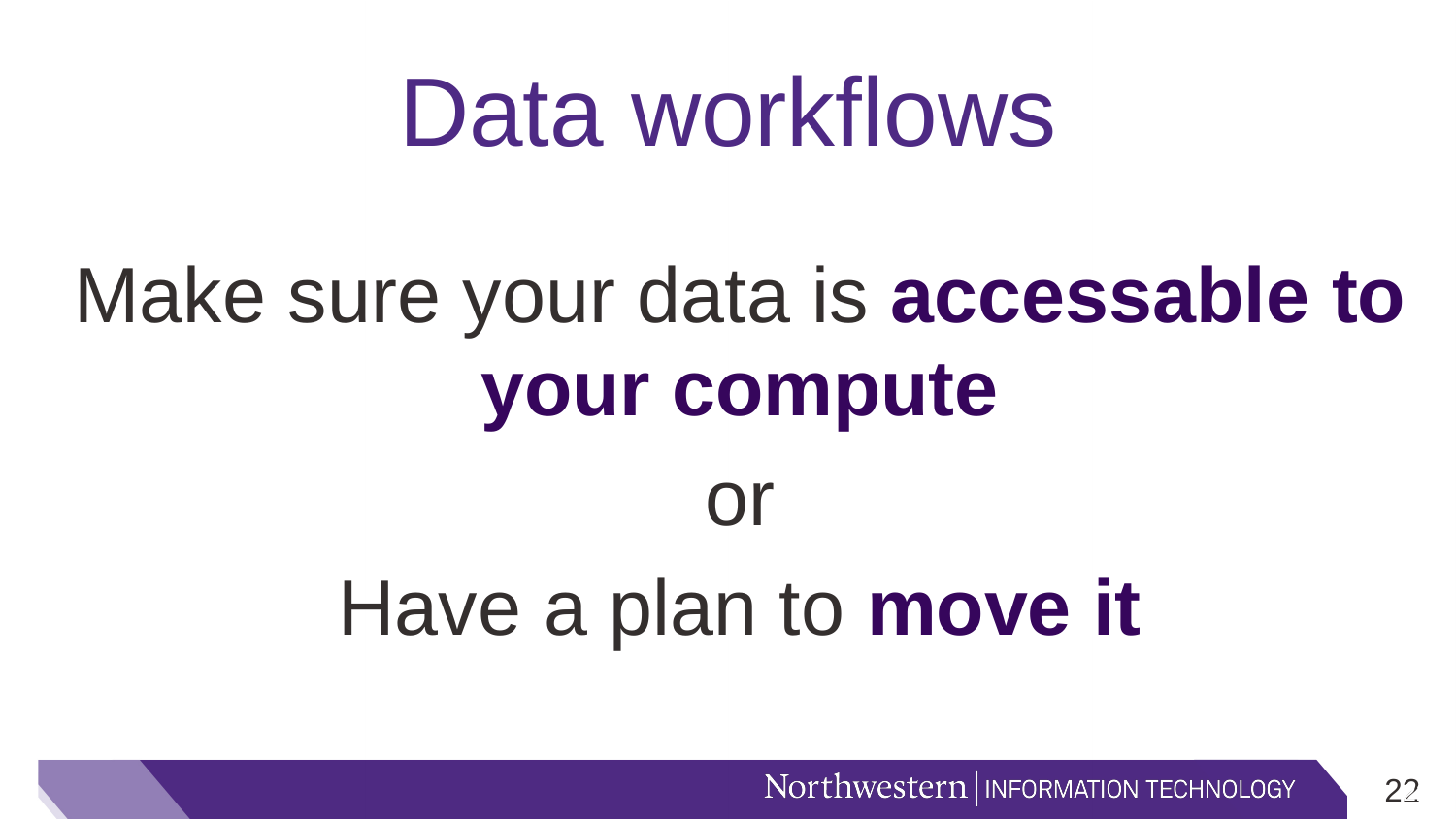

# Data workflows
Make sure your data is accessable to your compute
or
Have a plan to move it
22